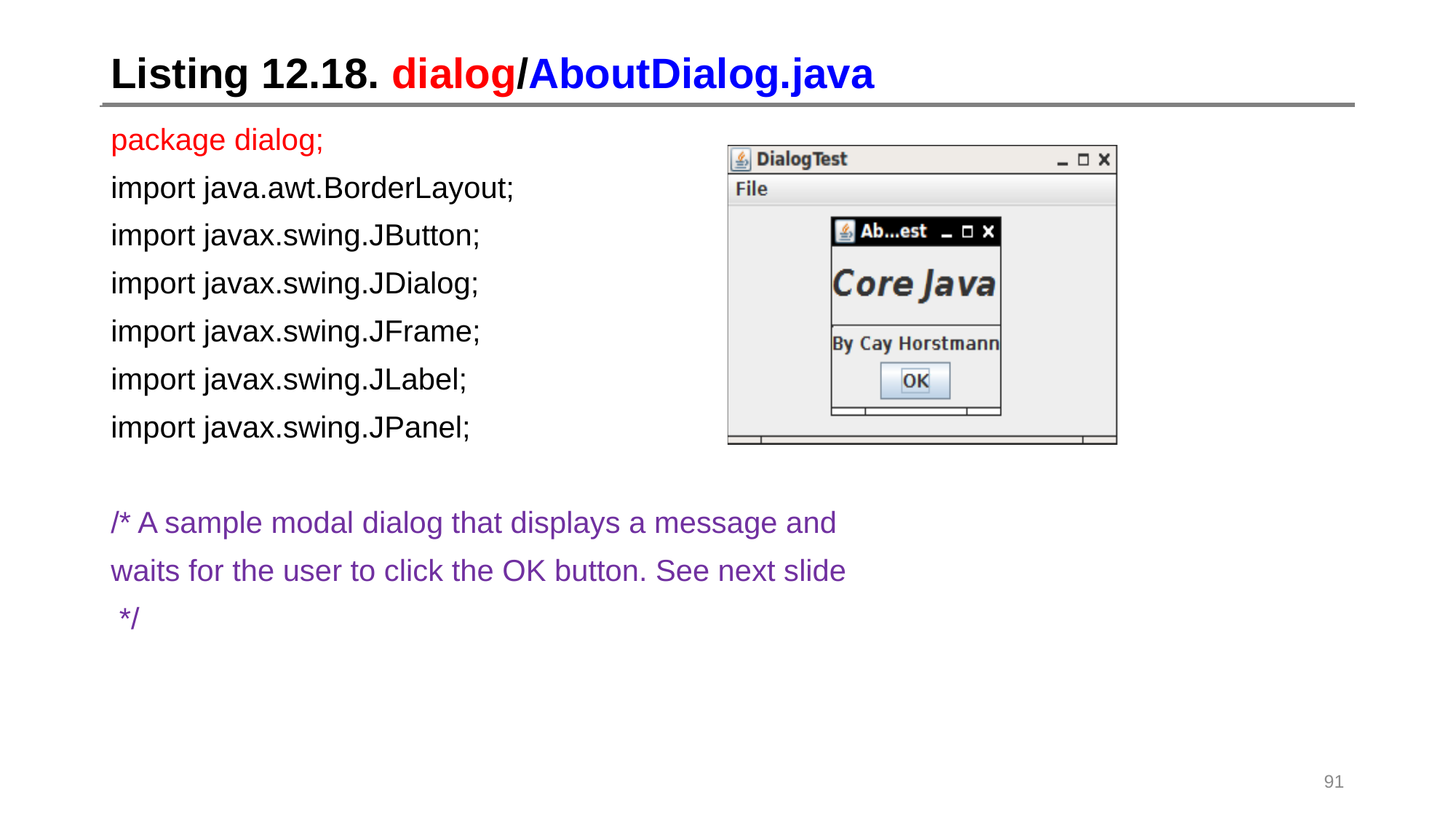

# Listing 12.18. dialog/AboutDialog.java
package dialog;
import java.awt.BorderLayout;
import javax.swing.JButton;
import javax.swing.JDialog;
import javax.swing.JFrame;
import javax.swing.JLabel;
import javax.swing.JPanel;

/* A sample modal dialog that displays a message and
waits for the user to click the OK button. See next slide
 */

91